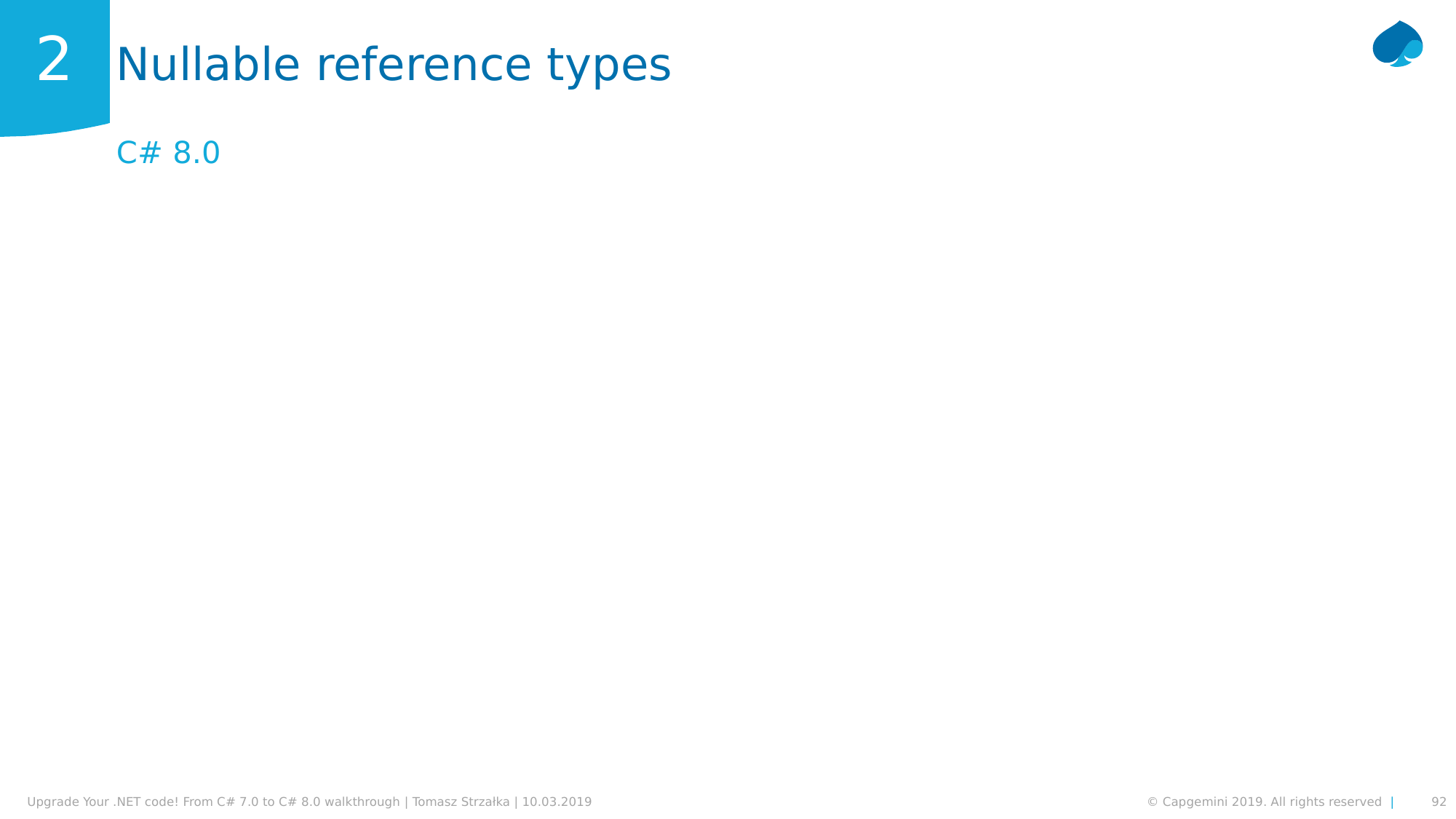

# Nullable reference types
2
C# 8.0